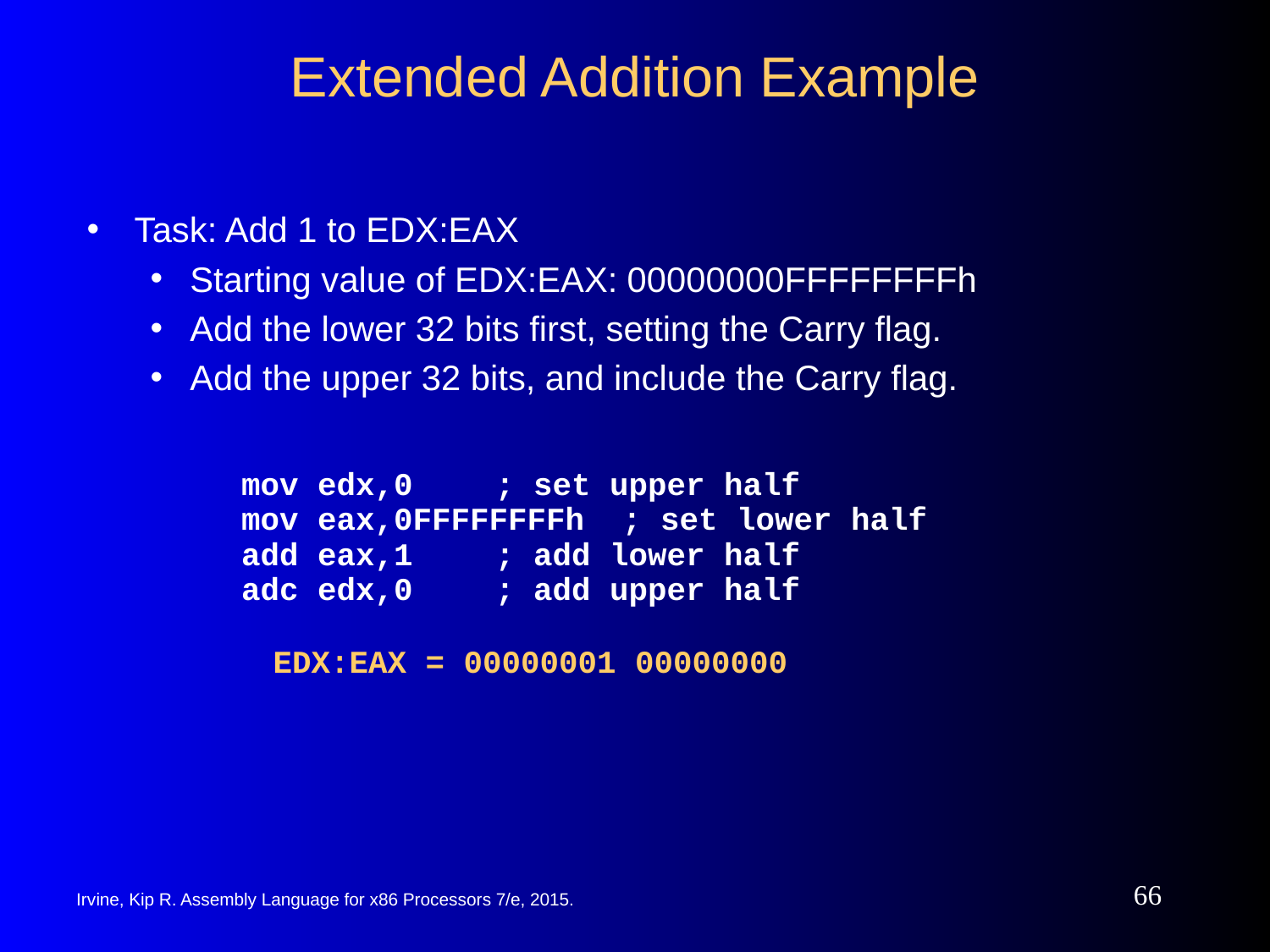

# Extended Addition Example
Task: Add 1 to EDX:EAX
Starting value of EDX:EAX: 00000000FFFFFFFFh
Add the lower 32 bits first, setting the Carry flag.
Add the upper 32 bits, and include the Carry flag.
mov edx,0	; set upper half
mov eax,0FFFFFFFFh	; set lower half
add eax,1 	; add lower half
adc edx,0 	; add upper half

EDX:EAX = 00000001 00000000

66
Irvine, Kip R. Assembly Language for x86 Processors 7/e, 2015.